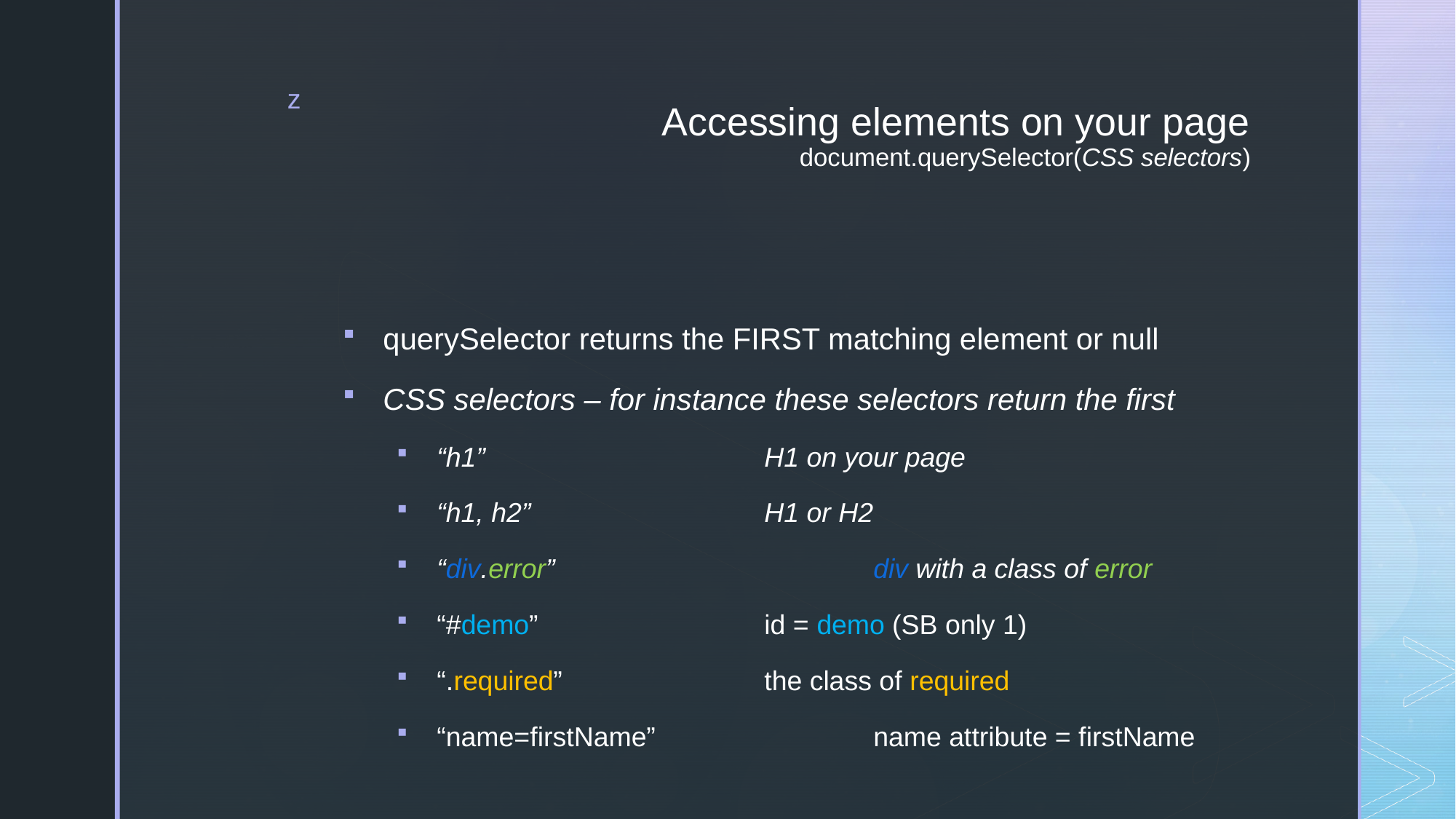

# Accessing elements on your page document.querySelector(CSS selectors)
querySelector returns the FIRST matching element or null
CSS selectors – for instance these selectors return the first
“h1” 			H1 on your page
“h1, h2” 			H1 or H2
“div.error”			div with a class of error
“#demo”			id = demo (SB only 1)
“.required”		the class of required
“name=firstName”		name attribute = firstName